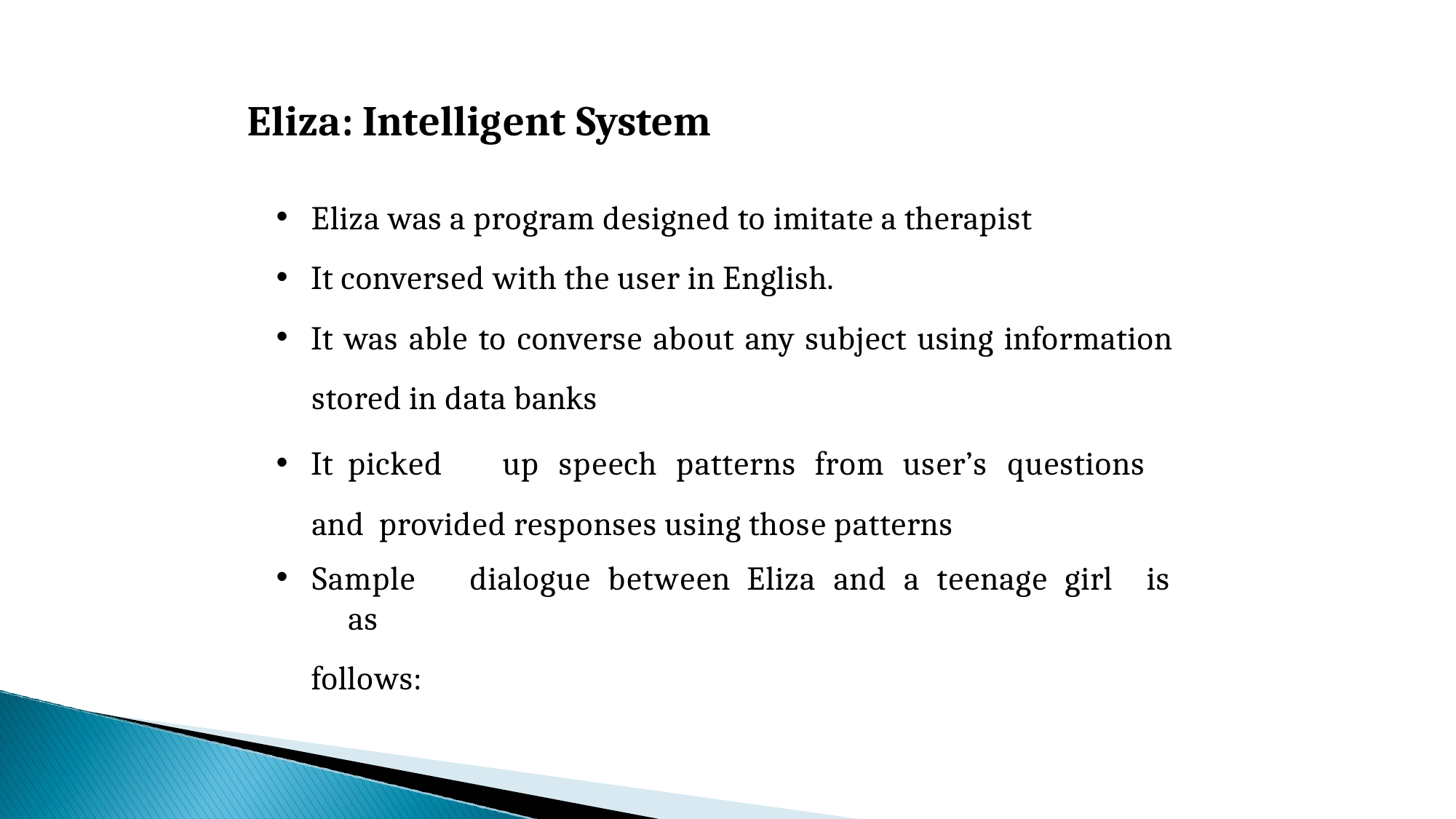

# Eliza: Intelligent System
Eliza was a program designed to imitate a therapist
It conversed with the user in English.
It was able to converse about any subject using information
stored in data banks
It	picked	up	speech	patterns	from	user’s	questions	and  provided responses using those patterns
Sample	dialogue	between	Eliza	and	a	teenage	girl	is	as
follows:
18